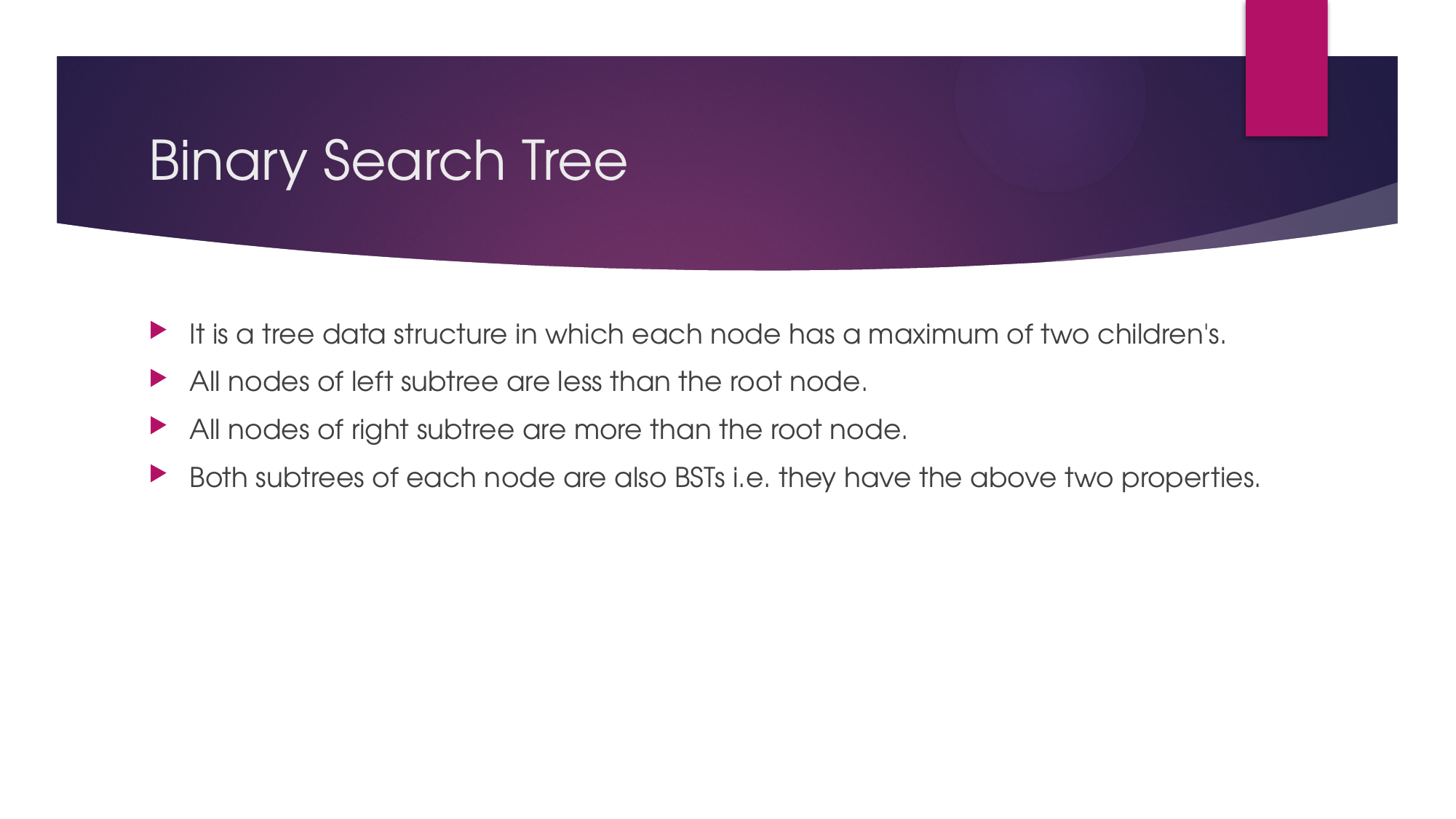

# Binary Search Tree
It is a tree data structure in which each node has a maximum of two children's.
All nodes of left subtree are less than the root node.
All nodes of right subtree are more than the root node.
Both subtrees of each node are also BSTs i.e. they have the above two properties.